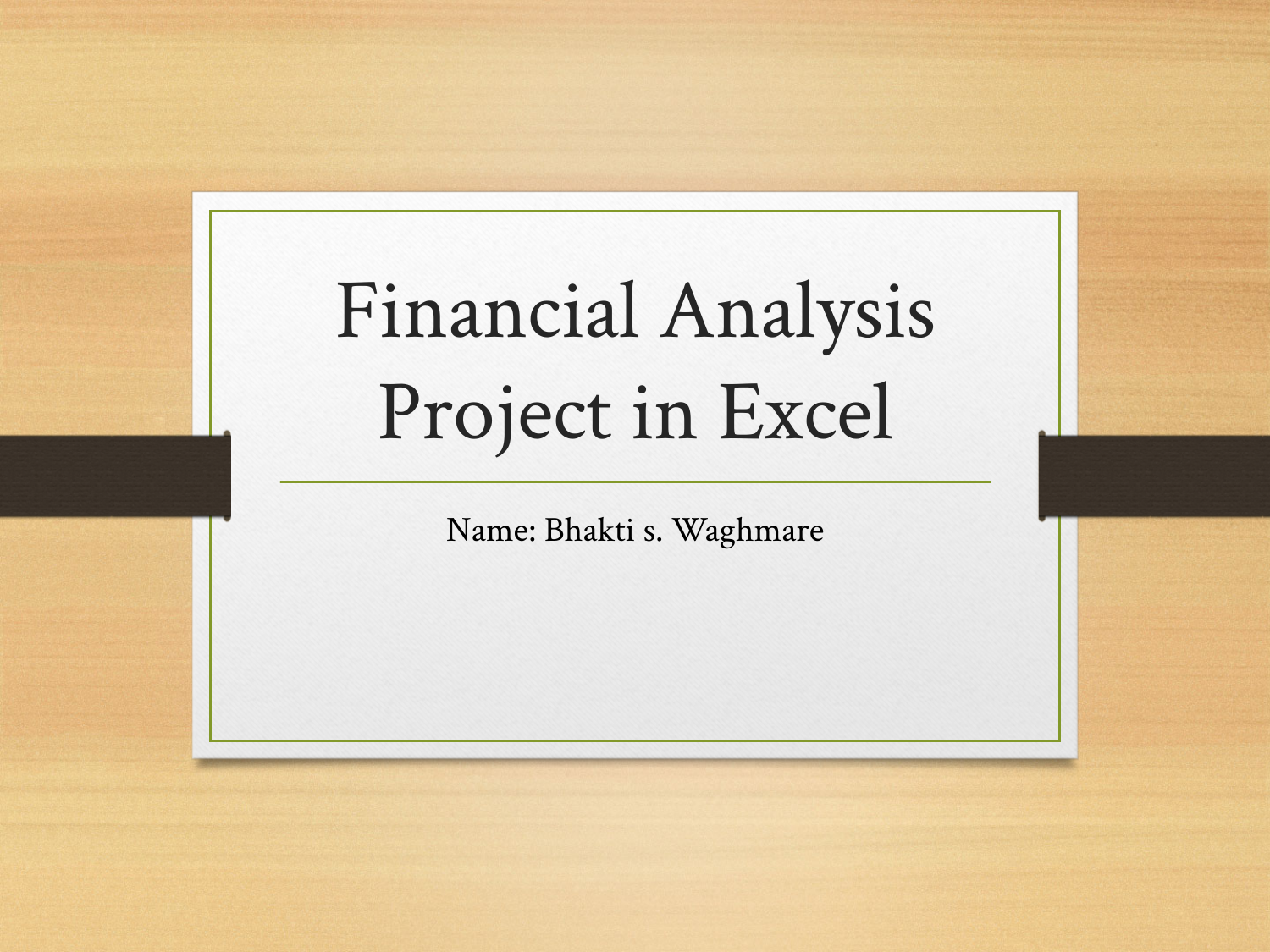

# Financial Analysis Project in Excel
Name: Bhakti s. Waghmare